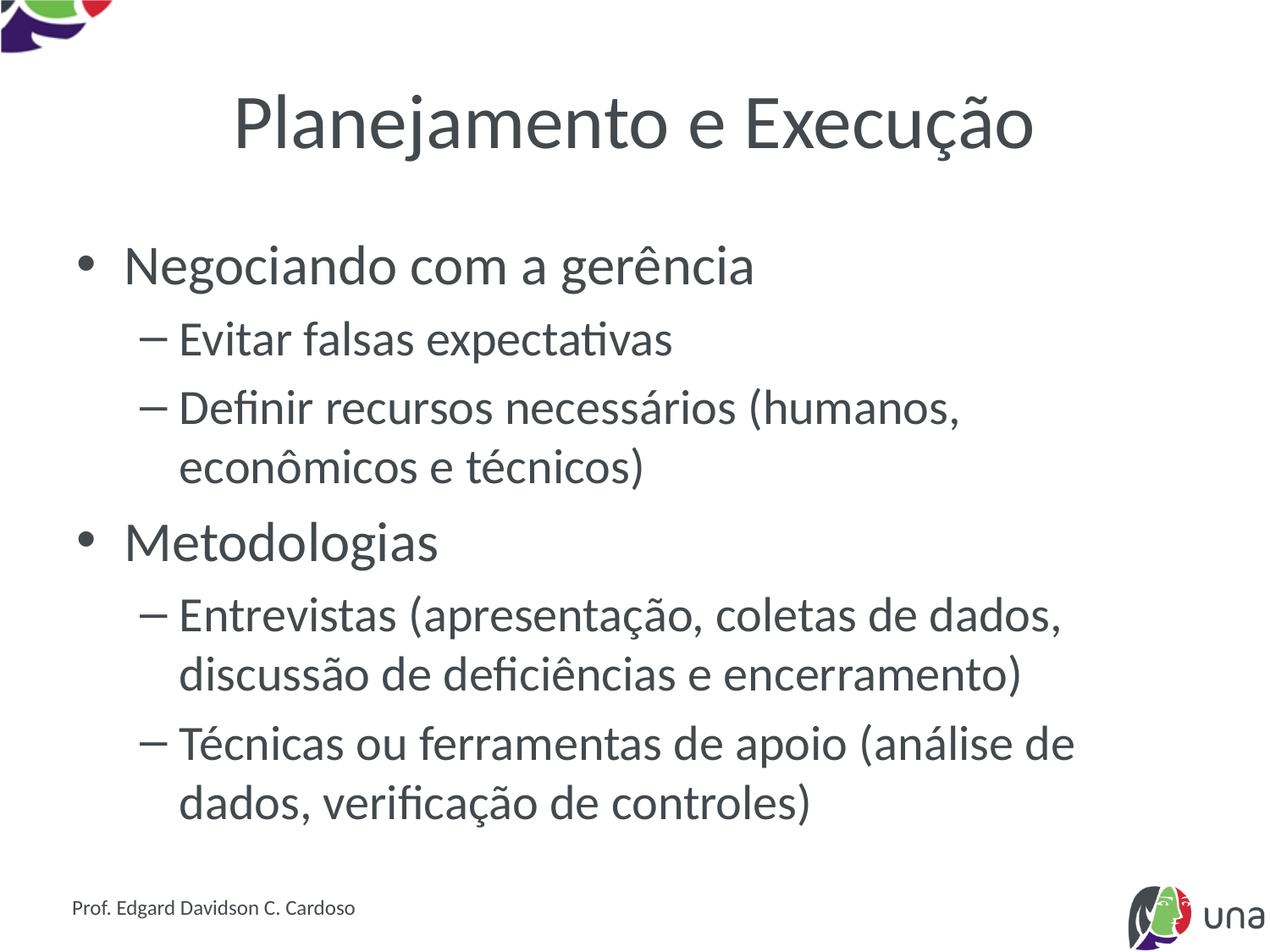

# Planejamento e Execução
Negociando com a gerência
Evitar falsas expectativas
Definir recursos necessários (humanos, econômicos e técnicos)
Metodologias
Entrevistas (apresentação, coletas de dados, discussão de deficiências e encerramento)
Técnicas ou ferramentas de apoio (análise de dados, verificação de controles)